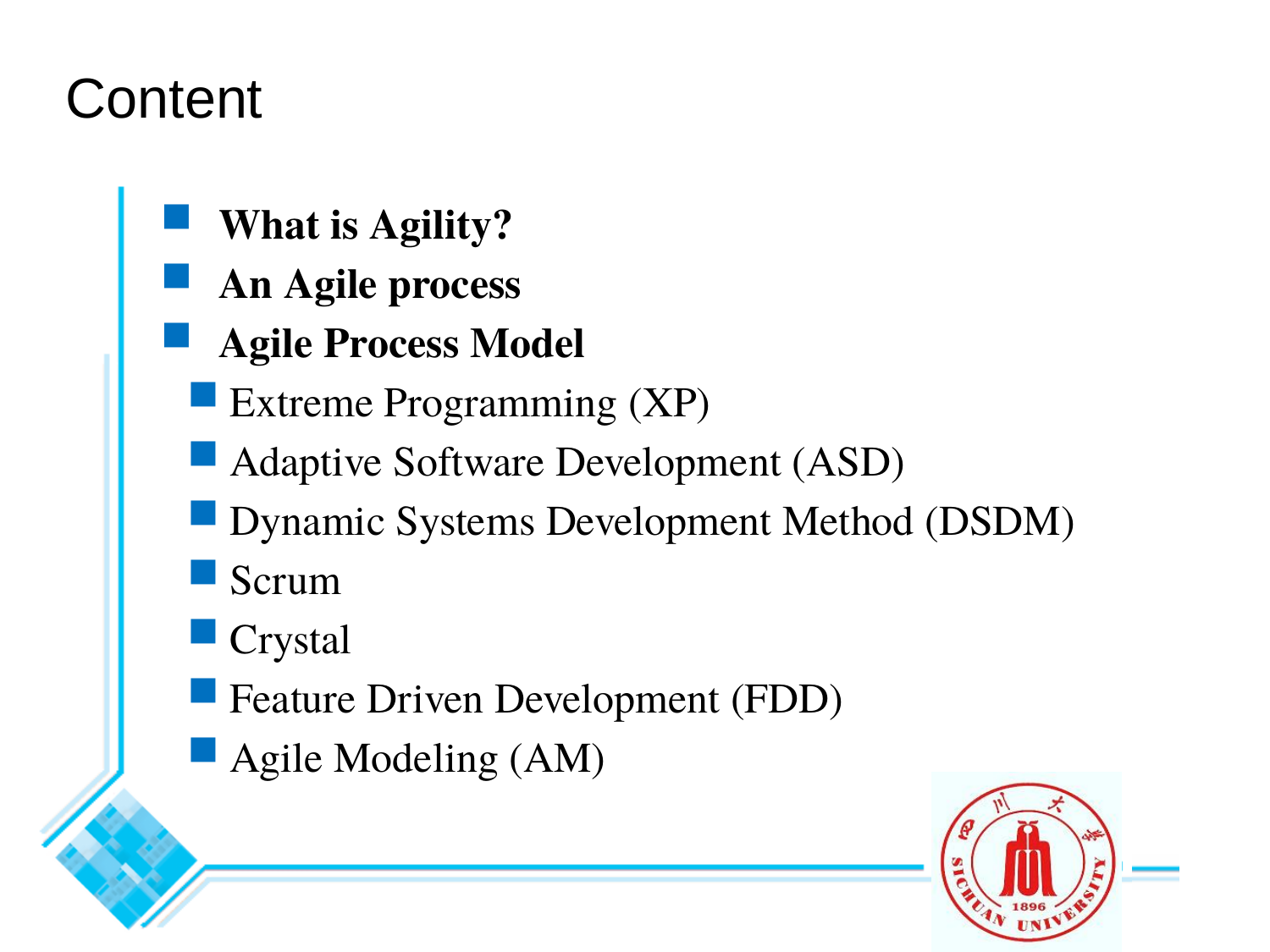

# Content
 What is Agility?
 An Agile process
 Agile Process Model
 Extreme Programming (XP)
 Adaptive Software Development (ASD)
 Dynamic Systems Development Method (DSDM)
 Scrum
 Crystal
 Feature Driven Development (FDD)
 Agile Modeling (AM)